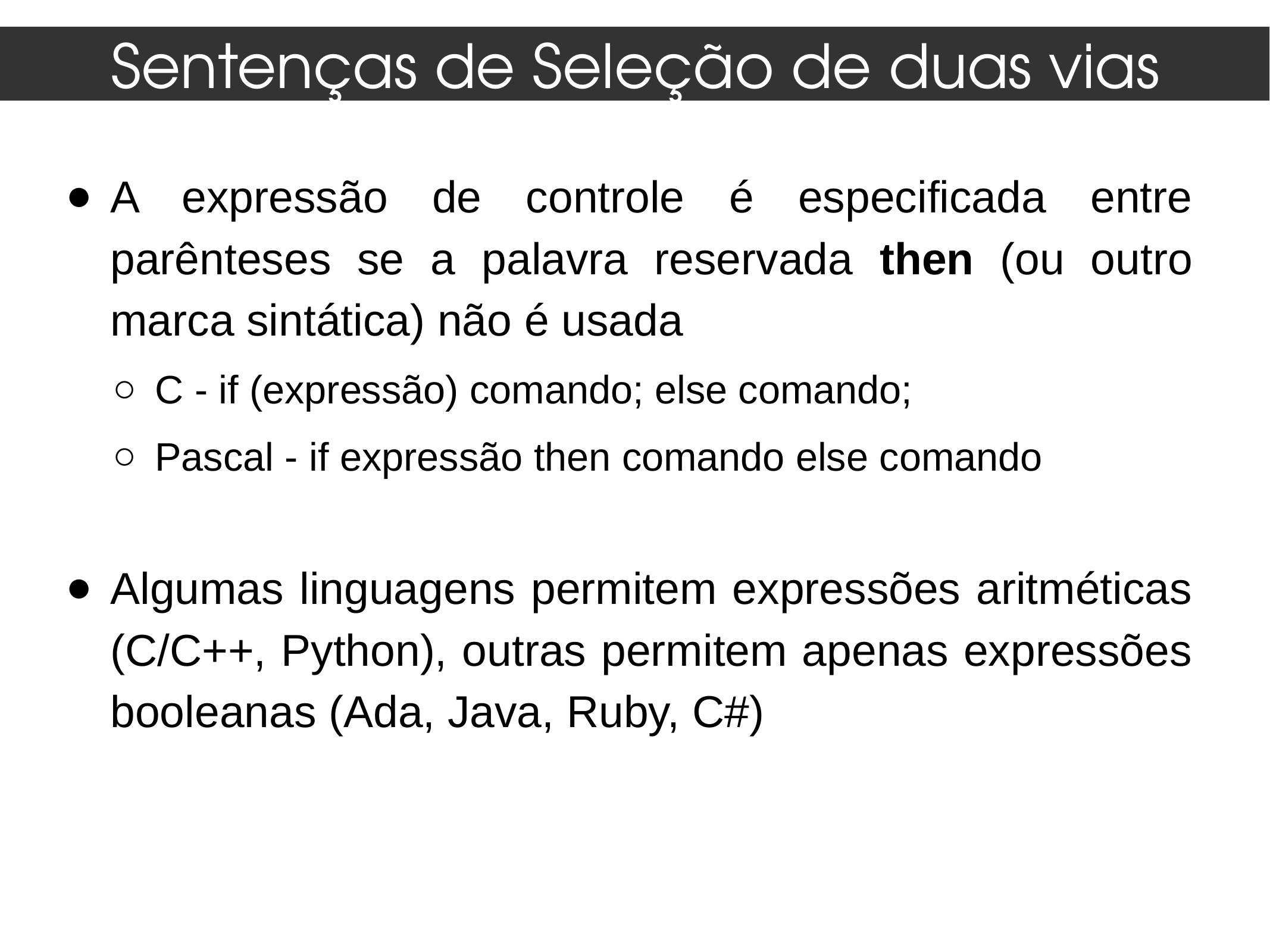

Sentenças de Seleção de duas vias
A expressão de controle é especificada entre parênteses se a palavra reservada then (ou outro marca sintática) não é usada
C - if (expressão) comando; else comando;
Pascal - if expressão then comando else comando

Algumas linguagens permitem expressões aritméticas (C/C++, Python), outras permitem apenas expressões booleanas (Ada, Java, Ruby, C#)